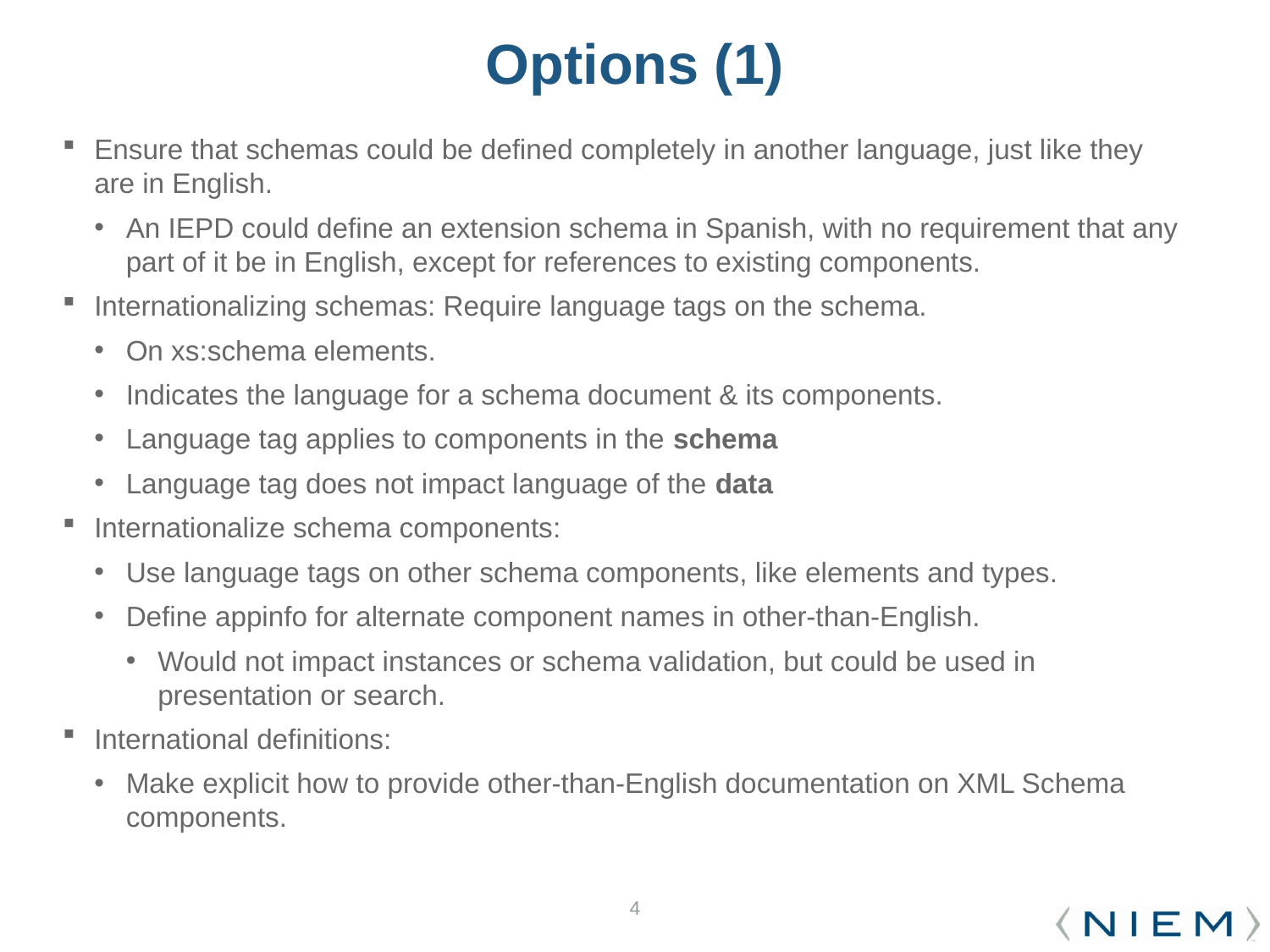

# Options (1)
Ensure that schemas could be defined completely in another language, just like they are in English.
An IEPD could define an extension schema in Spanish, with no requirement that any part of it be in English, except for references to existing components.
Internationalizing schemas: Require language tags on the schema.
On xs:schema elements.
Indicates the language for a schema document & its components.
Language tag applies to components in the schema
Language tag does not impact language of the data
Internationalize schema components:
Use language tags on other schema components, like elements and types.
Define appinfo for alternate component names in other-than-English.
Would not impact instances or schema validation, but could be used in presentation or search.
International definitions:
Make explicit how to provide other-than-English documentation on XML Schema components.

4